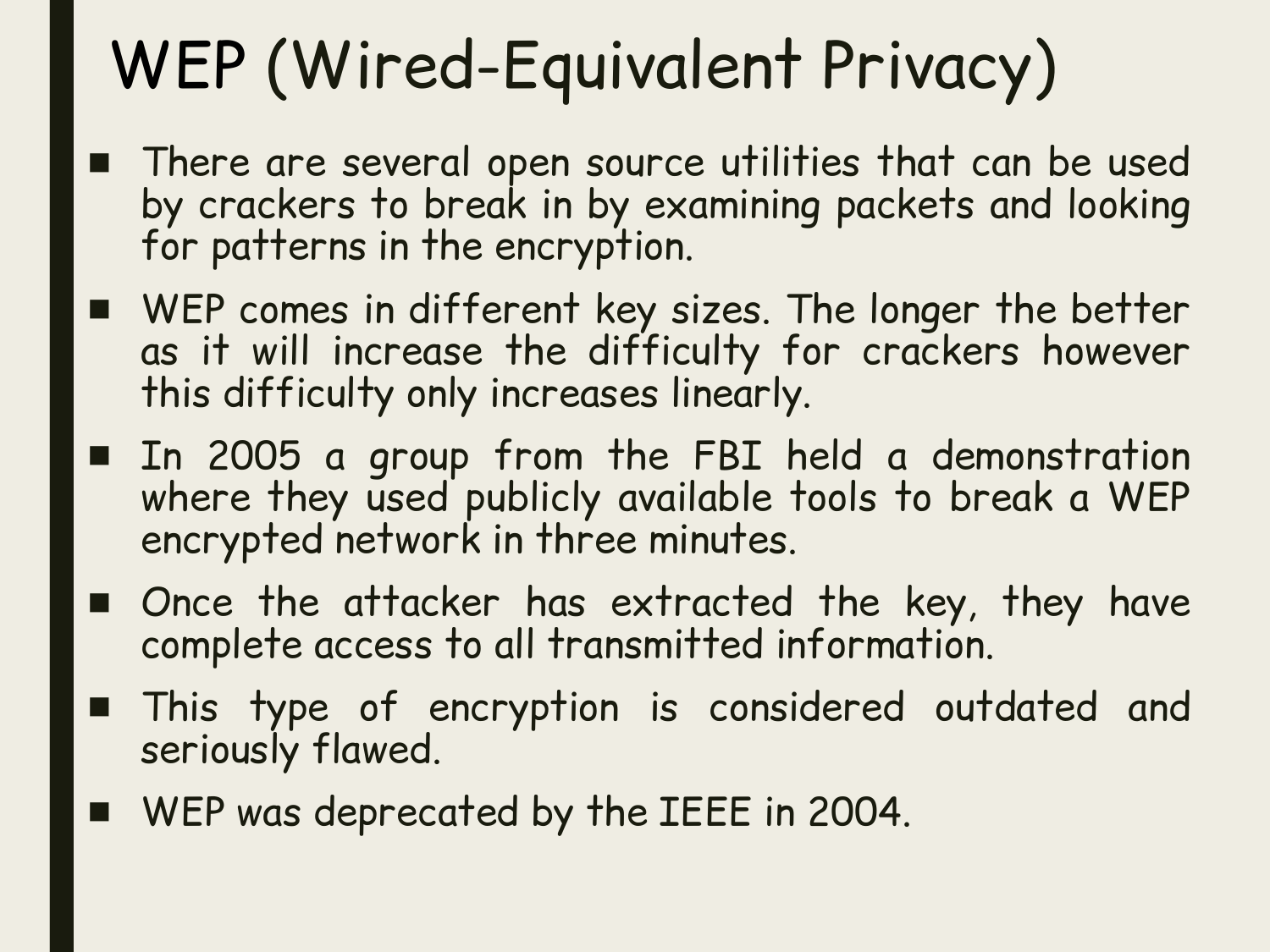

# WEP (Wired-Equivalent Privacy)
There are several open source utilities that can be used by crackers to break in by examining packets and looking for patterns in the encryption.
WEP comes in different key sizes. The longer the better as it will increase the difficulty for crackers however this difficulty only increases linearly.
In 2005 a group from the FBI held a demonstration where they used publicly available tools to break a WEP encrypted network in three minutes.
Once the attacker has extracted the key, they have complete access to all transmitted information.
This type of encryption is considered outdated and seriously flawed.
WEP was deprecated by the IEEE in 2004.